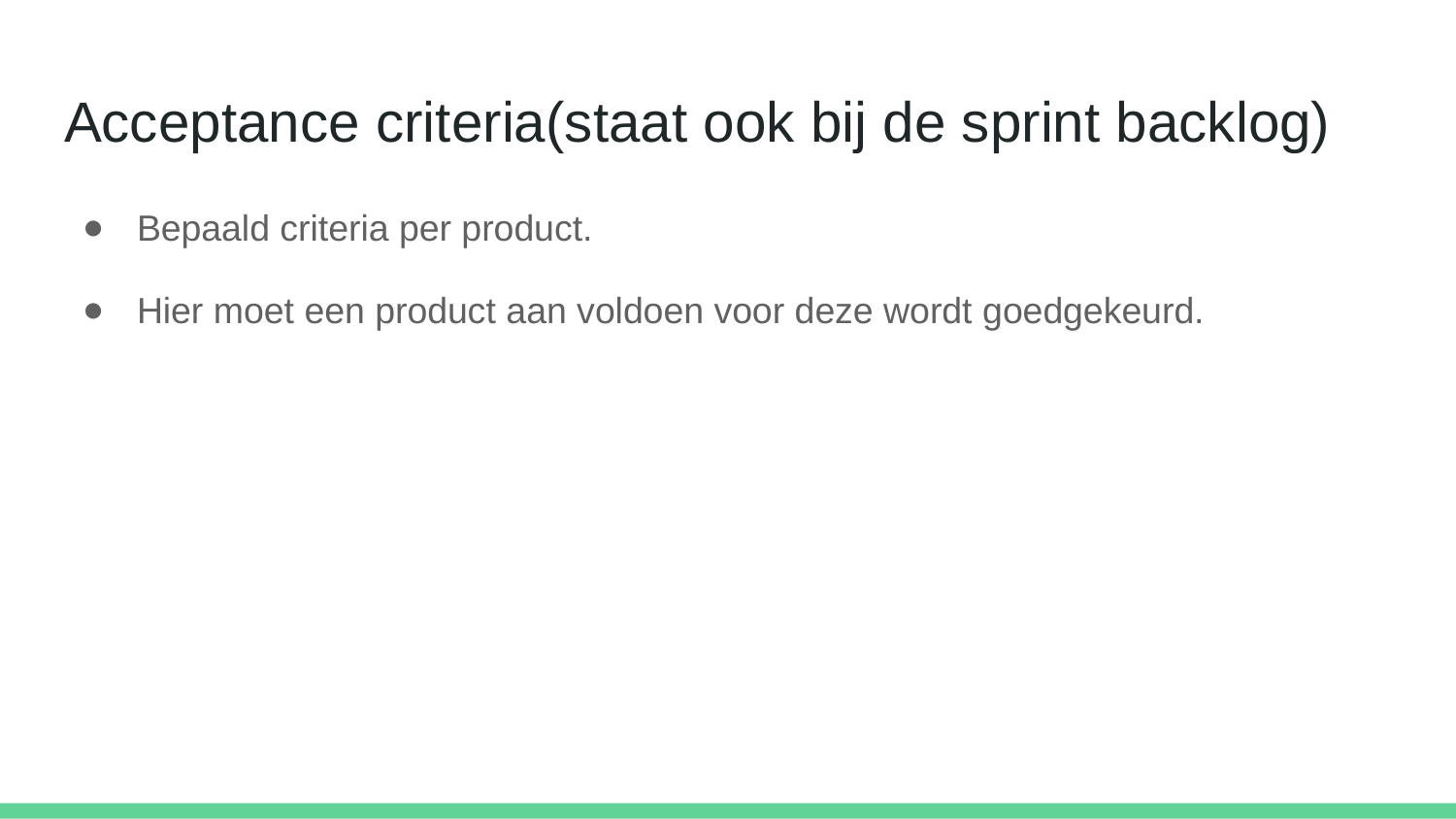

# Acceptance criteria(staat ook bij de sprint backlog)
Bepaald criteria per product.
Hier moet een product aan voldoen voor deze wordt goedgekeurd.